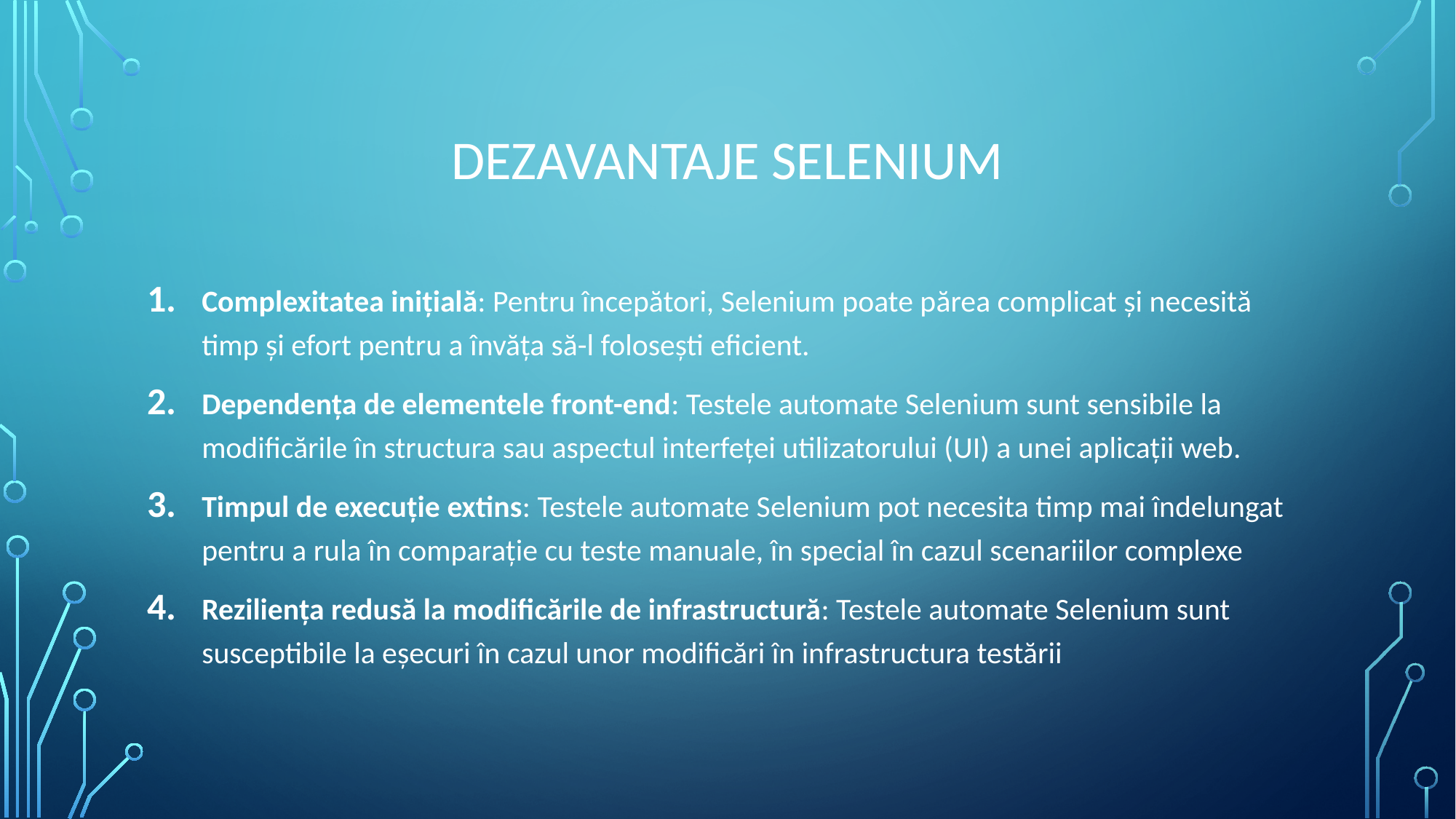

# dezAvantaje selenium
Complexitatea inițială: Pentru începători, Selenium poate părea complicat și necesită timp și efort pentru a învăța să-l folosești eficient.
Dependența de elementele front-end: Testele automate Selenium sunt sensibile la modificările în structura sau aspectul interfeței utilizatorului (UI) a unei aplicații web.
Timpul de execuție extins: Testele automate Selenium pot necesita timp mai îndelungat pentru a rula în comparație cu teste manuale, în special în cazul scenariilor complexe
Reziliența redusă la modificările de infrastructură: Testele automate Selenium sunt susceptibile la eșecuri în cazul unor modificări în infrastructura testării